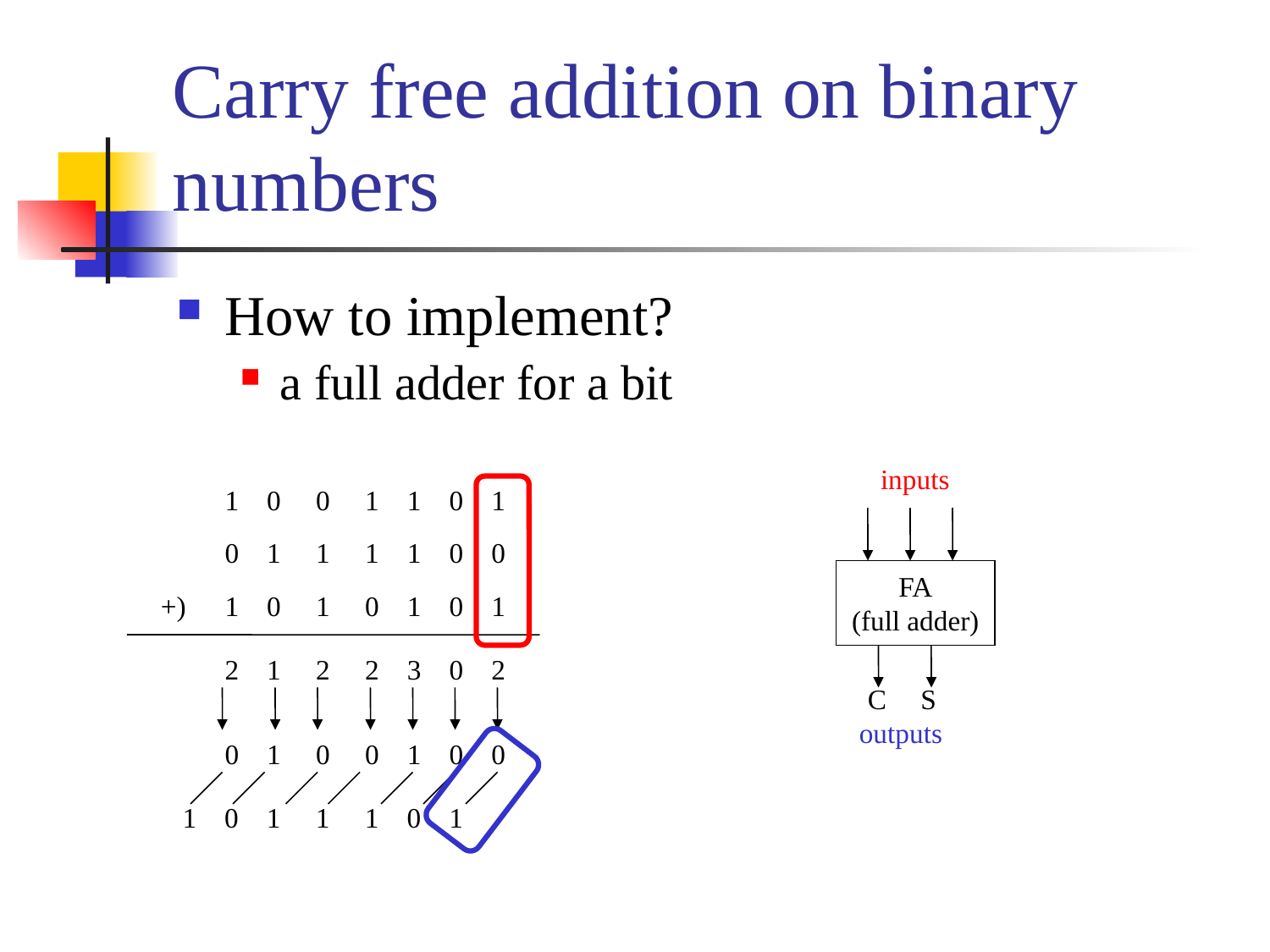

# Carry free addition on binary numbers
How to implement?
a full adder for a bit
inputs

FA
(full adder)

C
S
outputs
1    0     0     1    1    0    1
0    1     1     1    1    0    0
+)
1    0     1     0    1    0    1

2    1     2     2    3    0    2

0    1     0     0    1    0    0

1    0    1     1     1    0    1